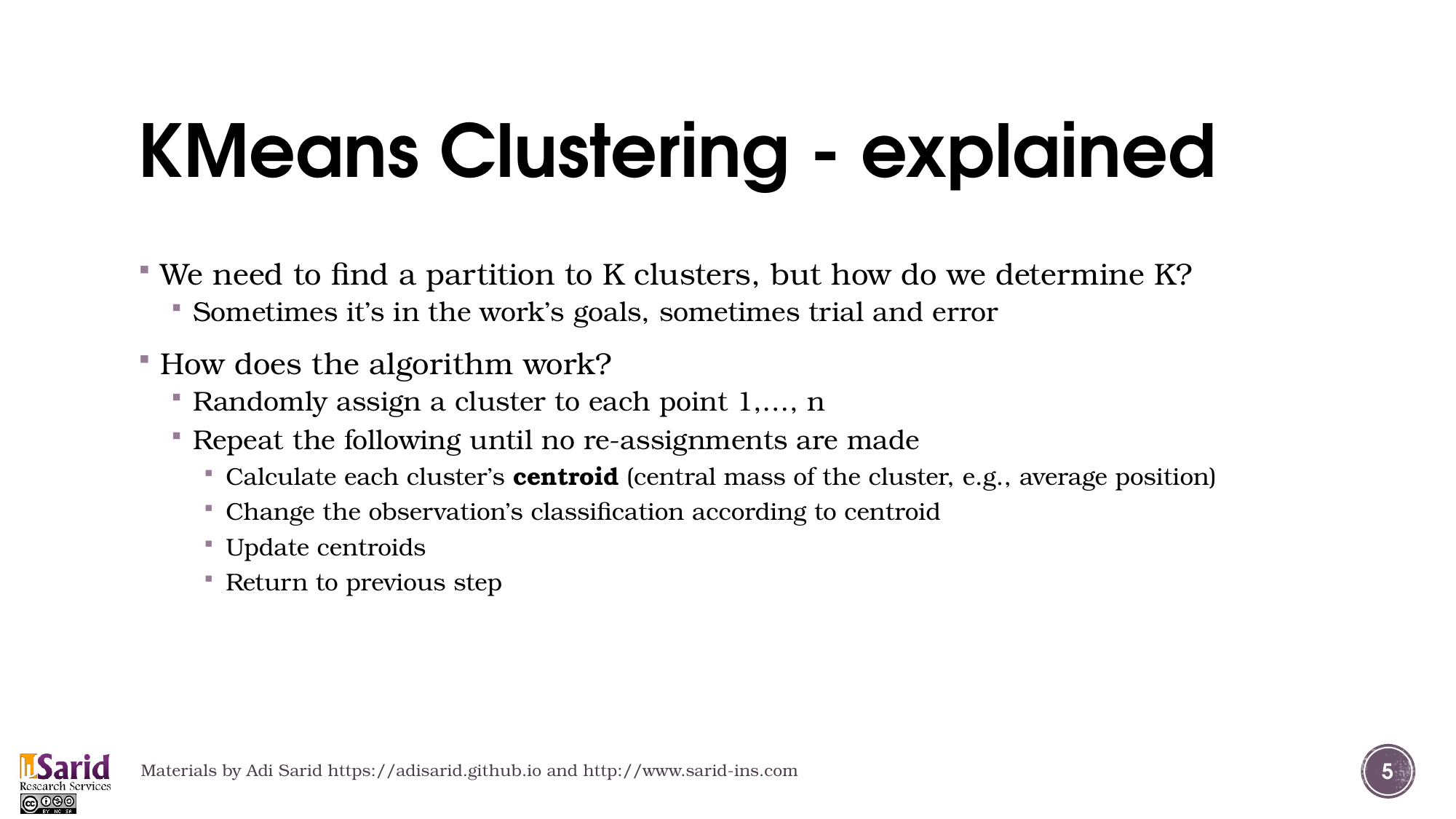

# KMeans Clustering - explained
We need to find a partition to K clusters, but how do we determine K?
Sometimes it’s in the work’s goals, sometimes trial and error
How does the algorithm work?
Randomly assign a cluster to each point 1,…, n
Repeat the following until no re-assignments are made
Calculate each cluster’s centroid (central mass of the cluster, e.g., average position)
Change the observation’s classification according to centroid
Update centroids
Return to previous step

Materials by Adi Sarid https://adisarid.github.io and http://www.sarid-ins.com
5